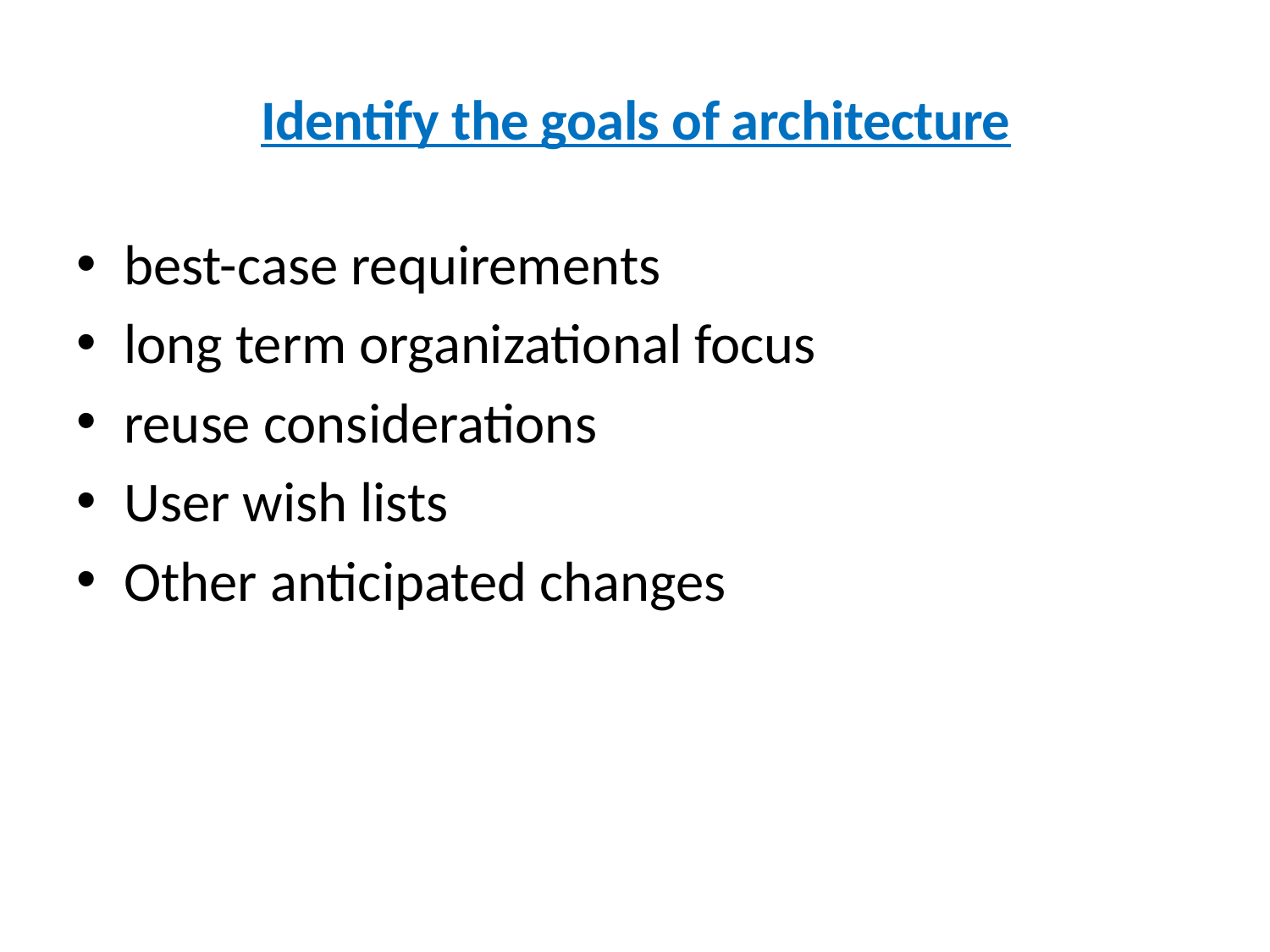

# Identify the goals of architecture
best-case requirements
long term organizational focus
reuse considerations
User wish lists
Other anticipated changes